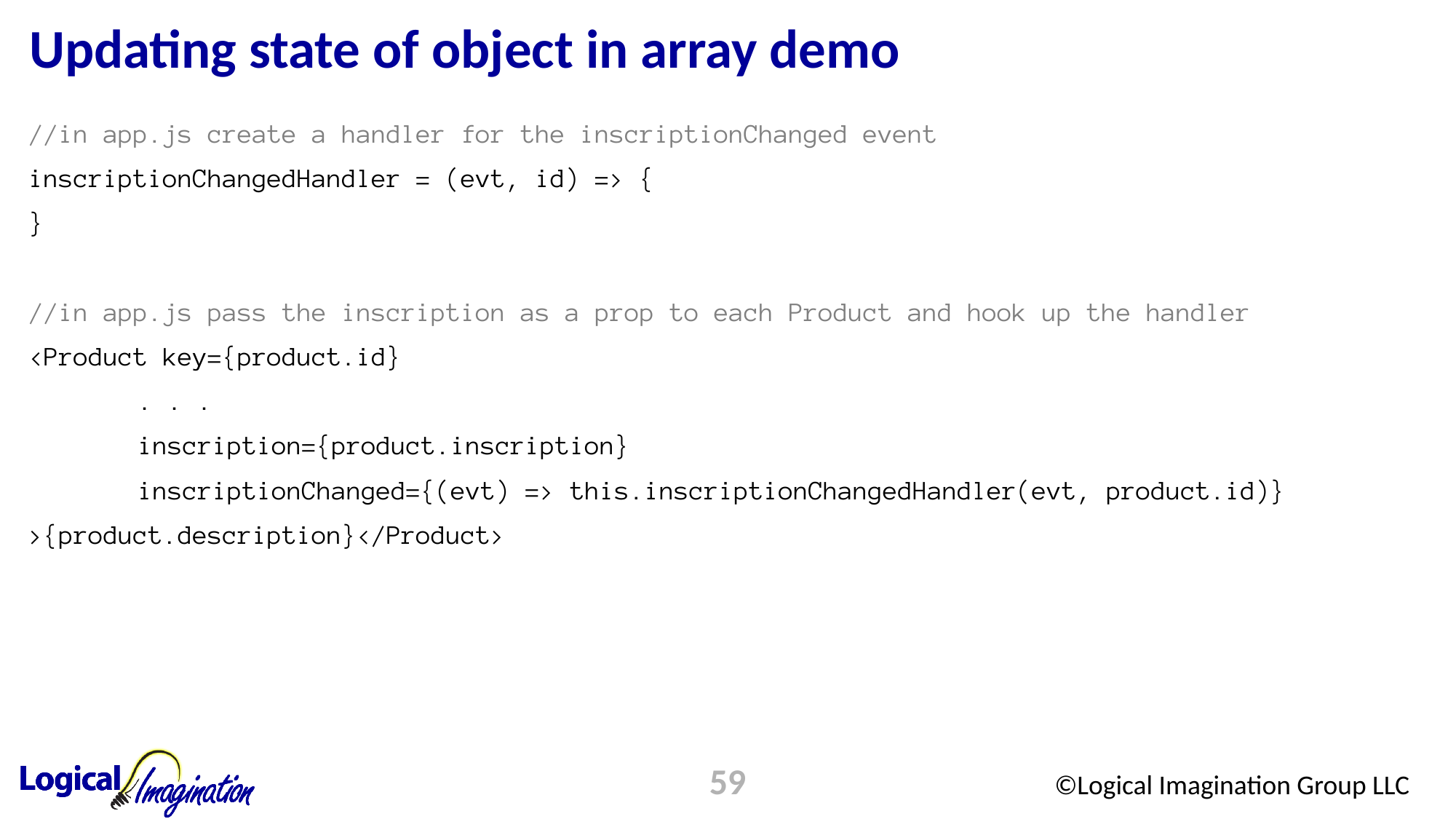

# Updating state of object in array demo
//in app.js create a handler for the inscriptionChanged event
inscriptionChangedHandler = (evt, id) => {
}

//in app.js pass the inscription as a prop to each Product and hook up the handler
<Product key={product.id}
	. . .
	inscription={product.inscription}
	inscriptionChanged={(evt) => this.inscriptionChangedHandler(evt, product.id)}
>{product.description}</Product>

59